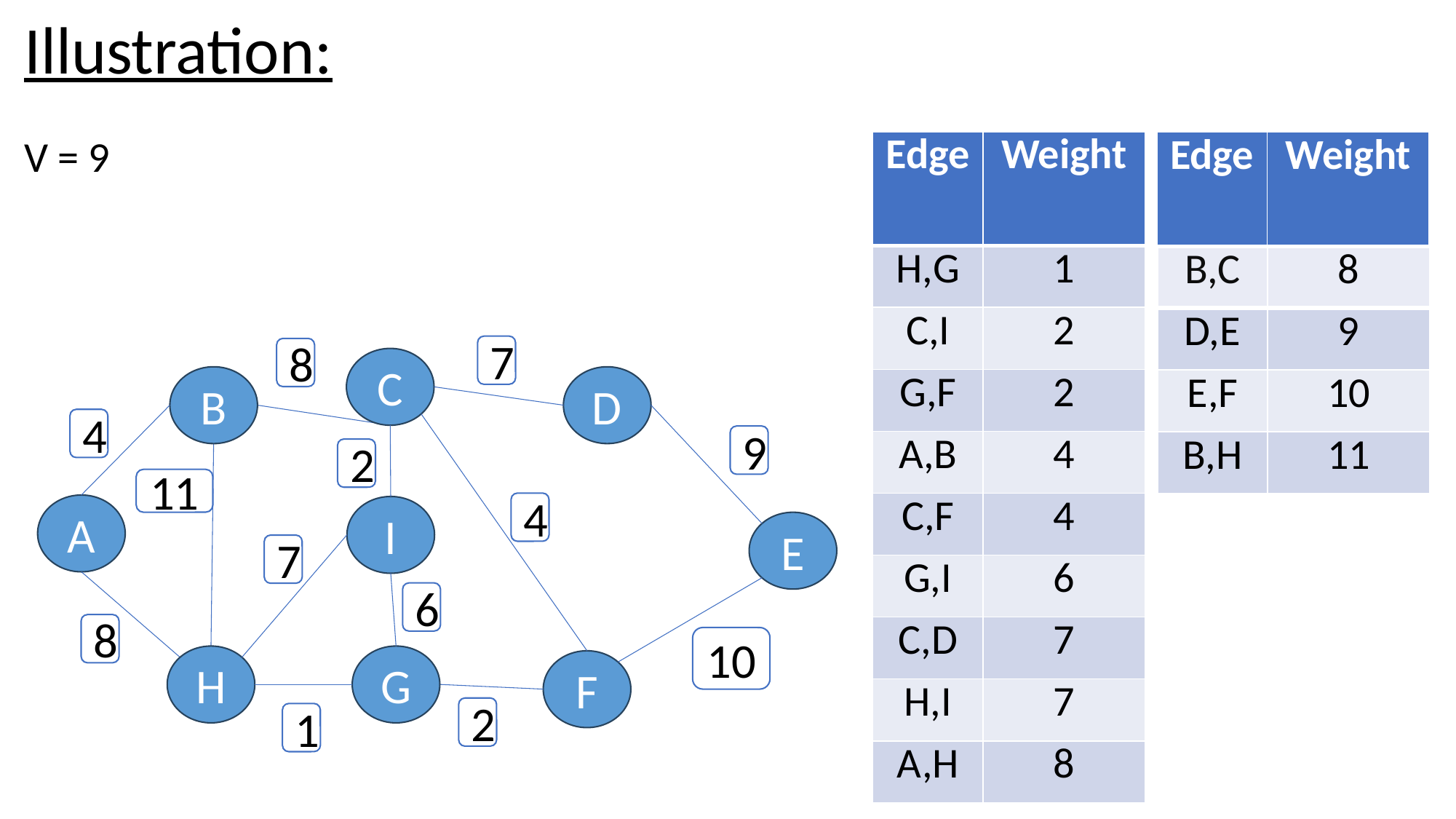

# Illustration:
V = 9
| Edge | Weight |
| --- | --- |
| H,G | 1 |
| C,I | 2 |
| G,F | 2 |
| A,B | 4 |
| C,F | 4 |
| G,I | 6 |
| C,D | 7 |
| H,I | 7 |
| A,H | 8 |
| Edge | Weight |
| --- | --- |
| B,C | 8 |
| --- | --- |
| D,E | 9 |
| E,F | 10 |
| B,H | 11 |
7
8
C
B
D
A
I
E
H
G
F
4
9
2
11
4
7
6
8
10
2
1